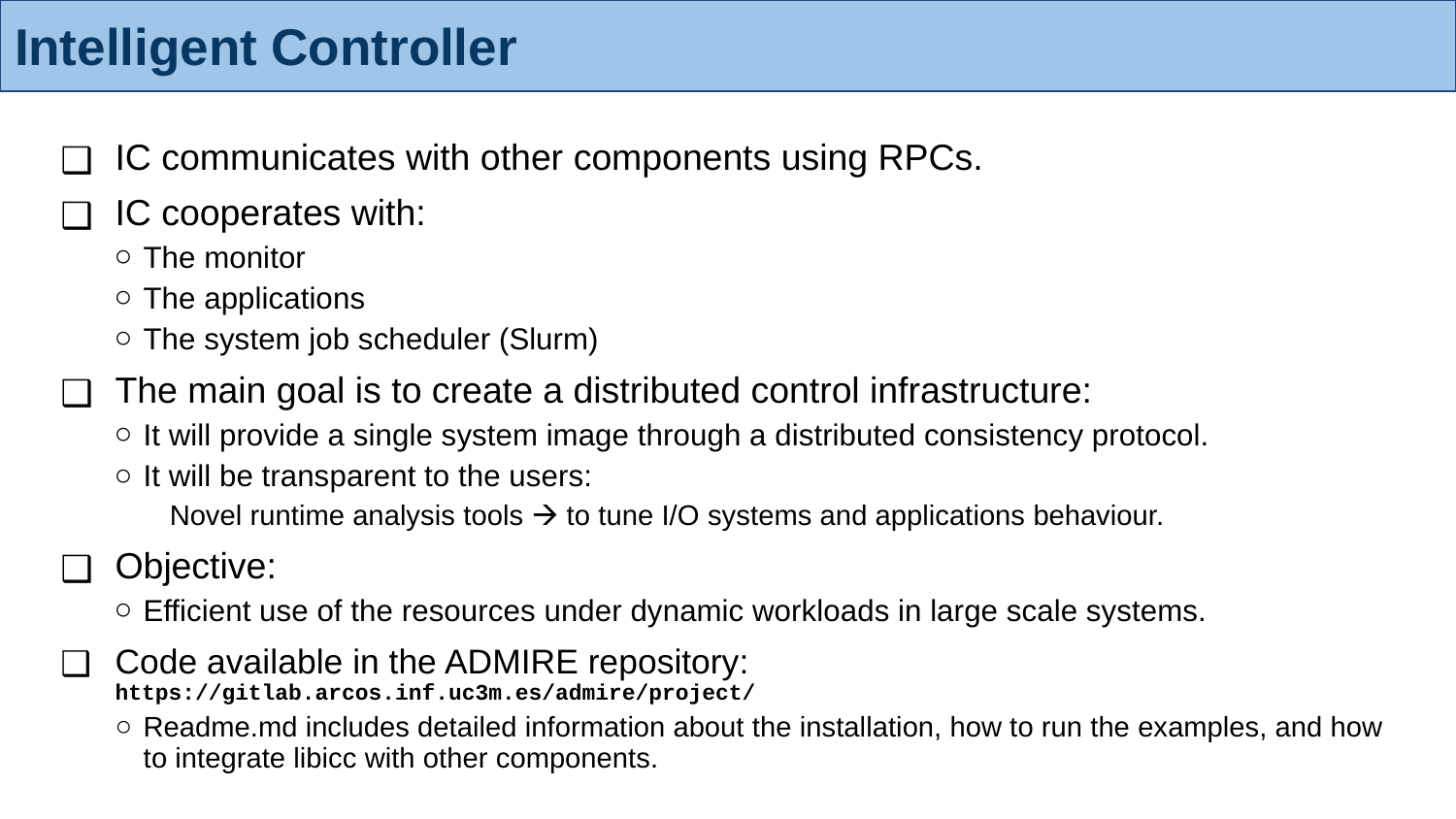

# Intelligent Controller
IC communicates with other components using RPCs.
IC cooperates with:
The monitor
The applications
The system job scheduler (Slurm)
The main goal is to create a distributed control infrastructure:
It will provide a single system image through a distributed consistency protocol.
It will be transparent to the users:
Novel runtime analysis tools 🡪 to tune I/O systems and applications behaviour.
Objective:
Efficient use of the resources under dynamic workloads in large scale systems.
Code available in the ADMIRE repository: https://gitlab.arcos.inf.uc3m.es/admire/project/
Readme.md includes detailed information about the installation, how to run the examples, and how to integrate libicc with other components.